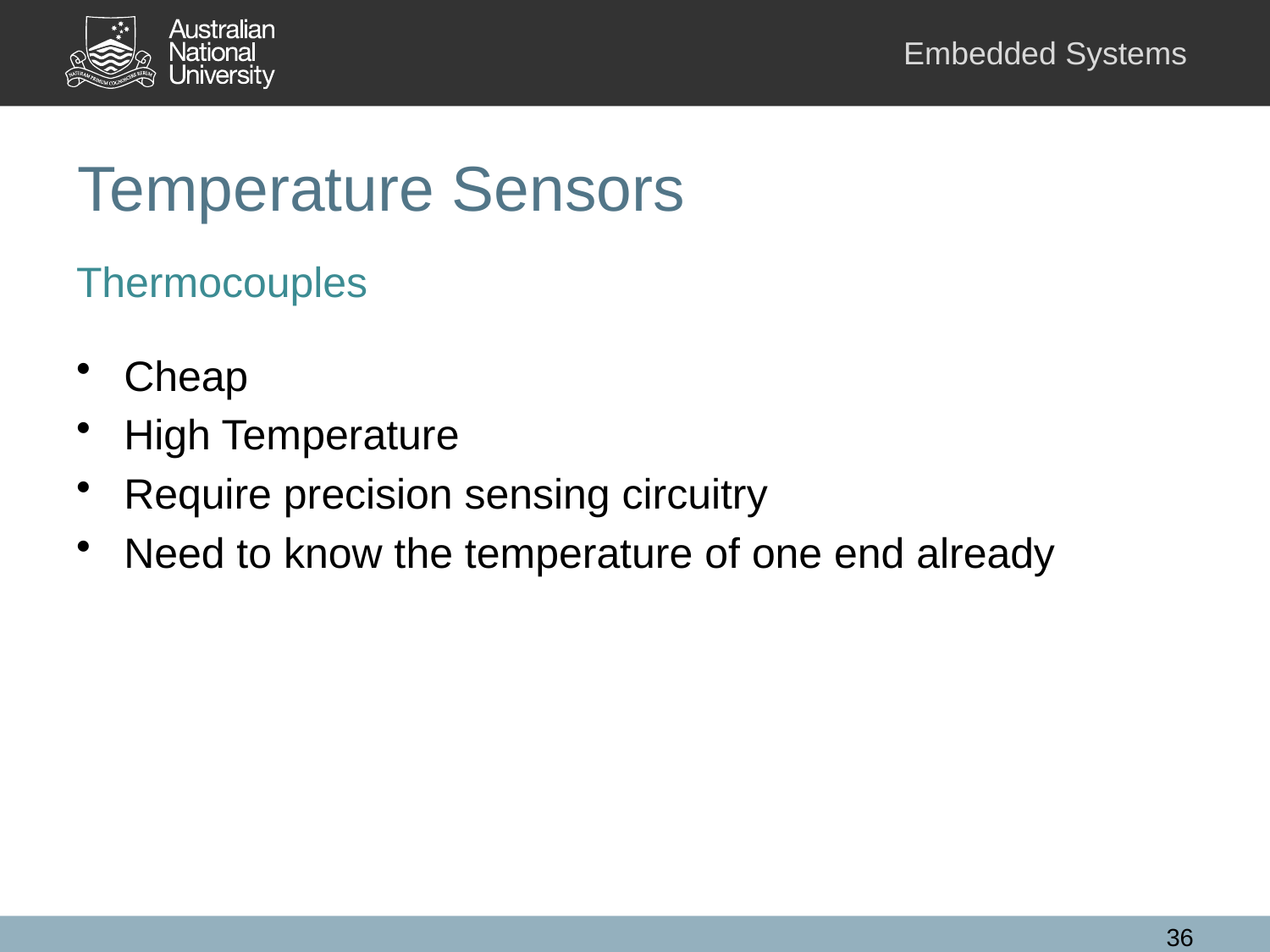

# Temperature Sensors
Thermocouples

Cheap
High Temperature
Require precision sensing circuitry
Need to know the temperature of one end already
36